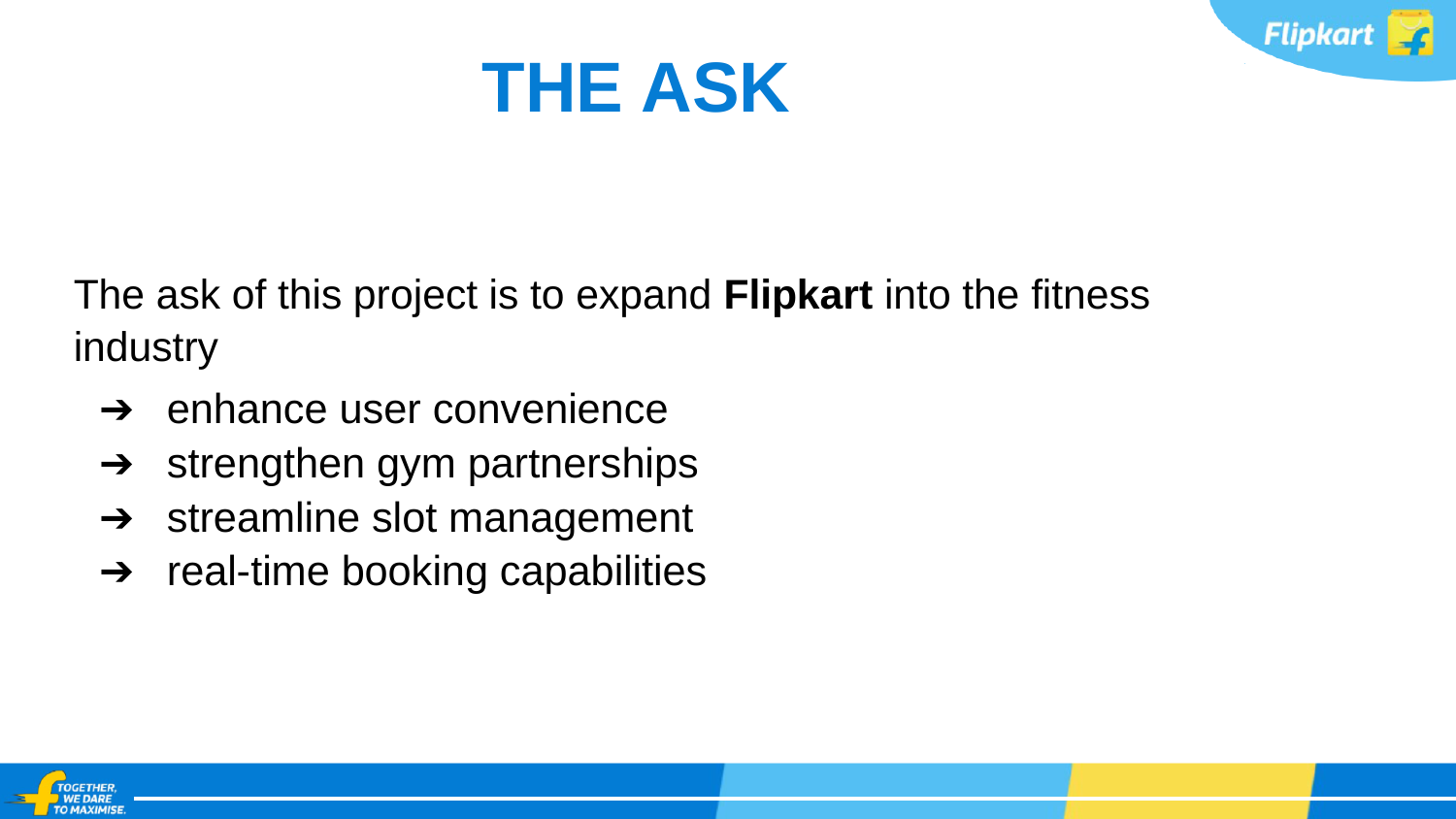

THE ASK

The ask of this project is to expand Flipkart into the fitness industry
enhance user convenience
strengthen gym partnerships
streamline slot management
real-time booking capabilities